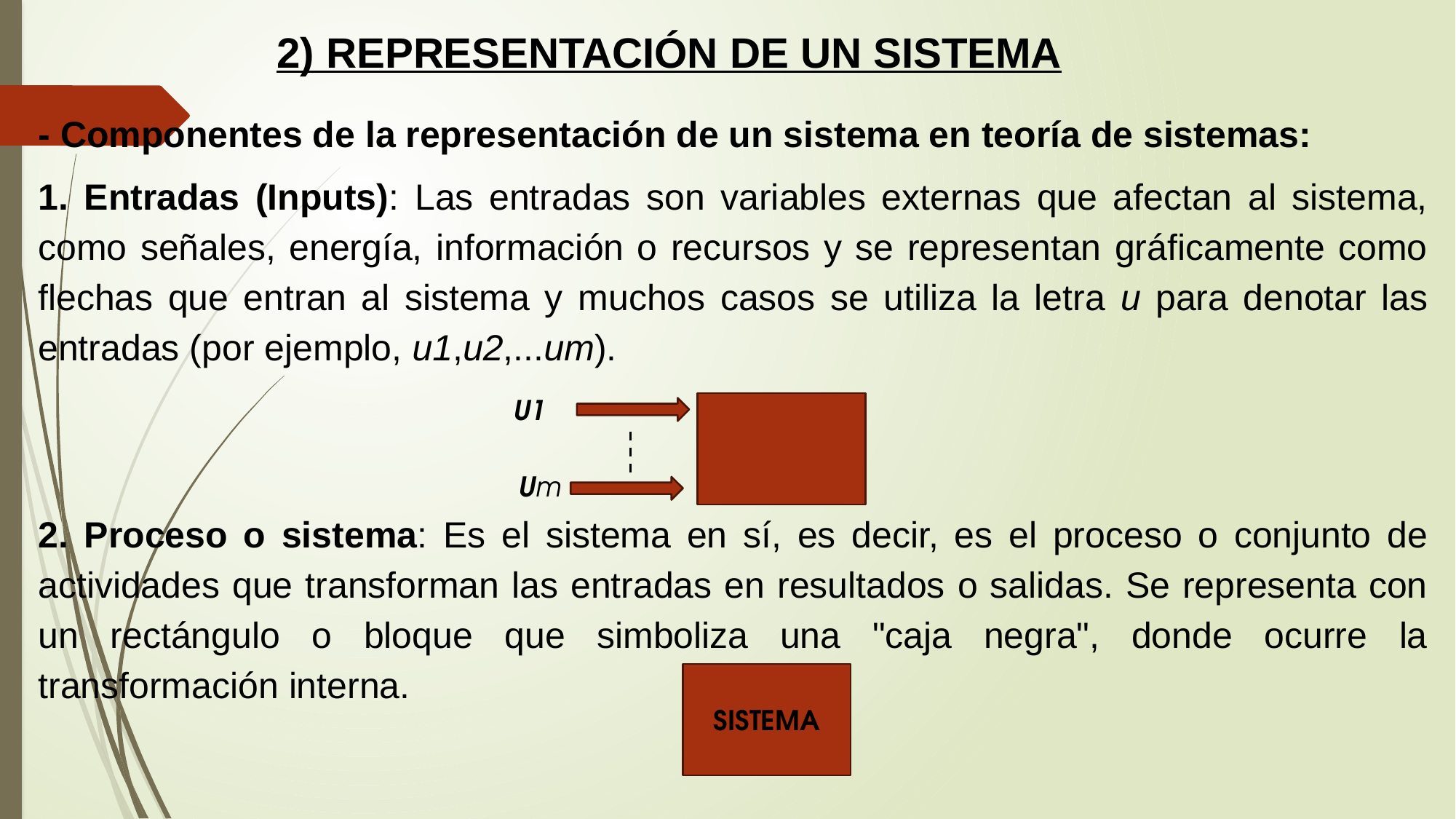

# 2) REPRESENTACIÓN DE UN SISTEMA
- Componentes de la representación de un sistema en teoría de sistemas:
1. Entradas (Inputs): Las entradas son variables externas que afectan al sistema, como señales, energía, información o recursos y se representan gráficamente como flechas que entran al sistema y muchos casos se utiliza la letra u para denotar las entradas (por ejemplo, u1,u2,...um​).

2. Proceso o sistema: Es el sistema en sí, es decir, es el proceso o conjunto de actividades que transforman las entradas en resultados o salidas. Se representa con un rectángulo o bloque que simboliza una "caja negra", donde ocurre la transformación interna.

U1

Um

SISTEMA